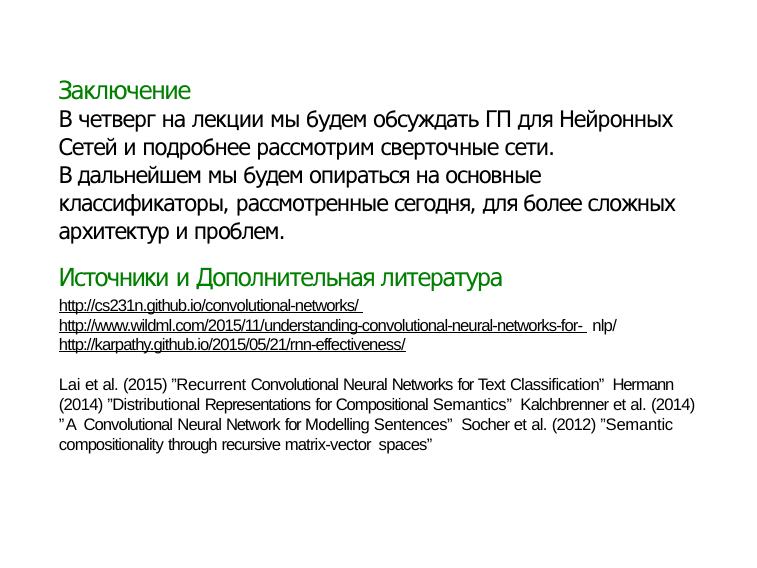

Заключение
# В четверг на лекции мы будем обсуждать ГП для Нейронных Сетей и подробнее рассмотрим сверточные сети.
В дальнейшем мы будем опираться на основные классификаторы, рассмотренные сегодня, для более сложных архитектур и проблем.
Источники и Дополнительная литература
http://cs231n.github.io/convolutional-networks/  http://www.wildml.com/2015/11/understanding-convolutional-neural-networks-for-  nlp/
http://karpathy.github.io/2015/05/21/rnn-effectiveness/

Lai et al. (2015) ”Recurrent Convolutional Neural Networks for Text Classification”  Hermann (2014) ”Distributional Representations for Compositional Semantics”  Kalchbrenner et al. (2014) ”A Convolutional Neural Network for Modelling Sentences”  Socher et al. (2012) ”Semantic compositionality through recursive matrix-vector  spaces”